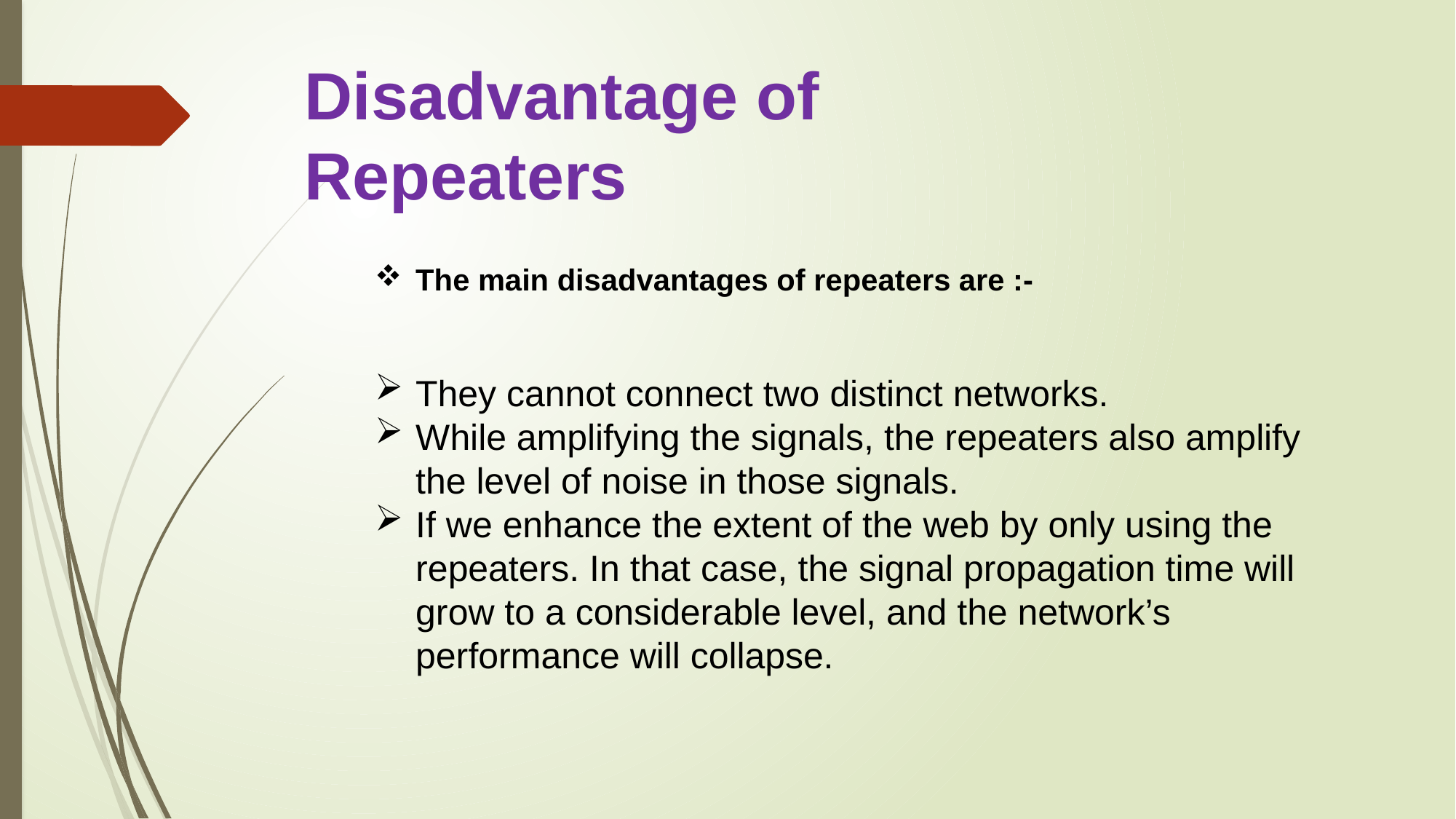

Disadvantage of Repeaters

The main disadvantages of repeaters are :-

They cannot connect two distinct networks.
While amplifying the signals, the repeaters also amplify the level of noise in those signals.
If we enhance the extent of the web by only using the repeaters. In that case, the signal propagation time will grow to a considerable level, and the network’s performance will collapse.